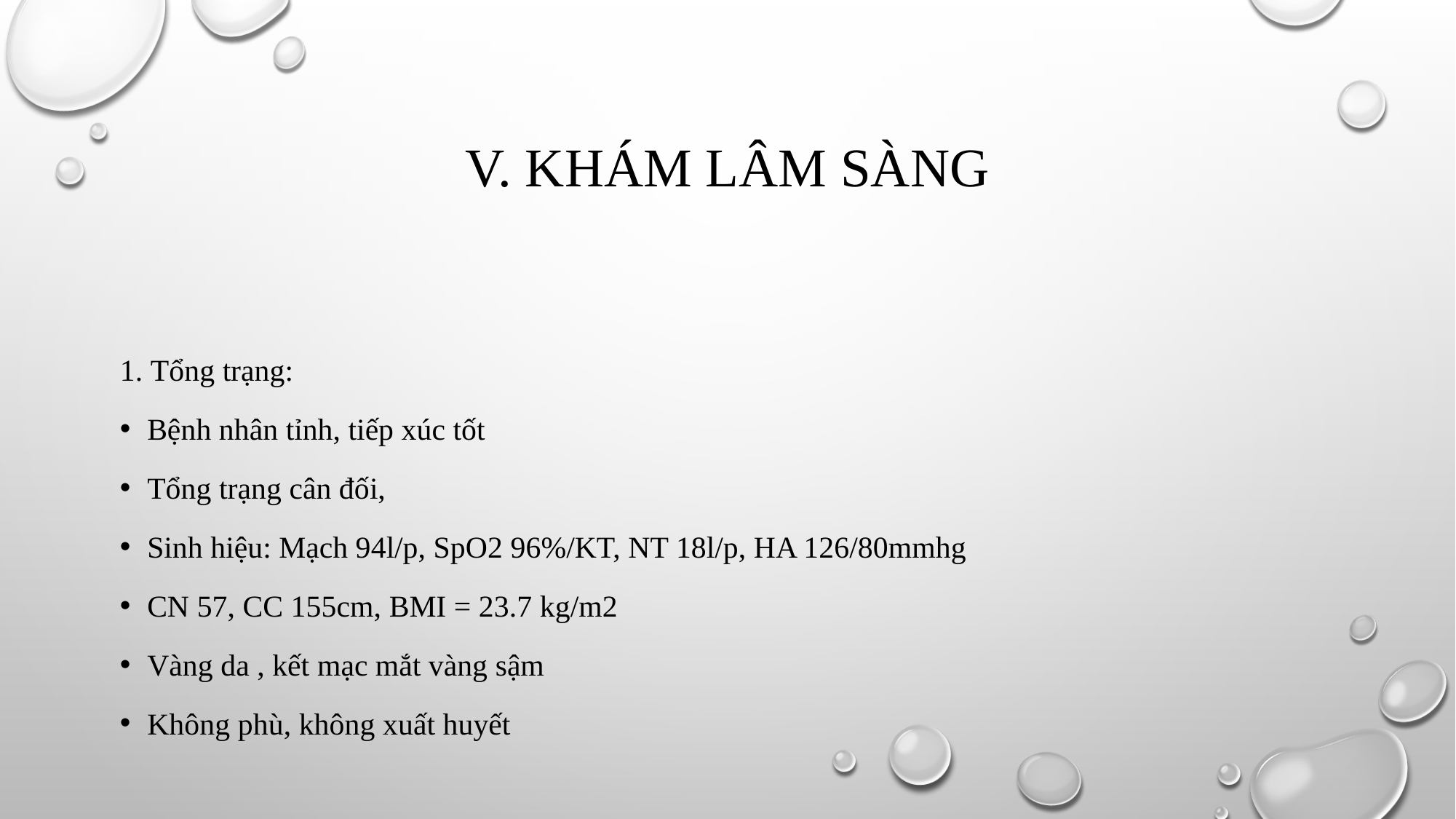

# V. Khám lâm sàng
1. Tổng trạng:
Bệnh nhân tỉnh, tiếp xúc tốt
Tổng trạng cân đối,
Sinh hiệu: Mạch 94l/p, SpO2 96%/KT, NT 18l/p, HA 126/80mmhg
CN 57, CC 155cm, BMI = 23.7 kg/m2
Vàng da , kết mạc mắt vàng sậm
Không phù, không xuất huyết